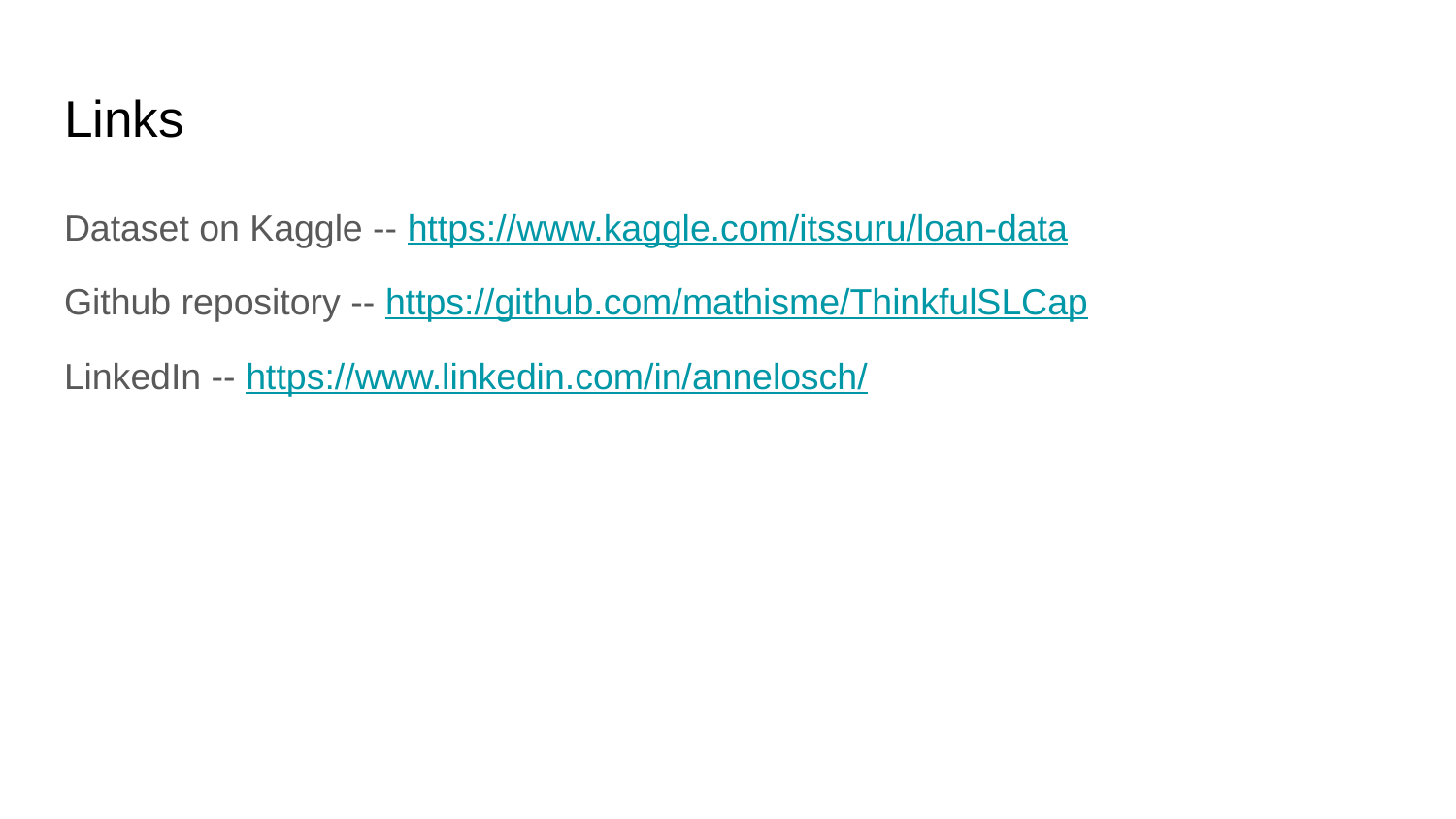

# Links
Dataset on Kaggle -- https://www.kaggle.com/itssuru/loan-data
Github repository -- https://github.com/mathisme/ThinkfulSLCap
LinkedIn -- https://www.linkedin.com/in/annelosch/